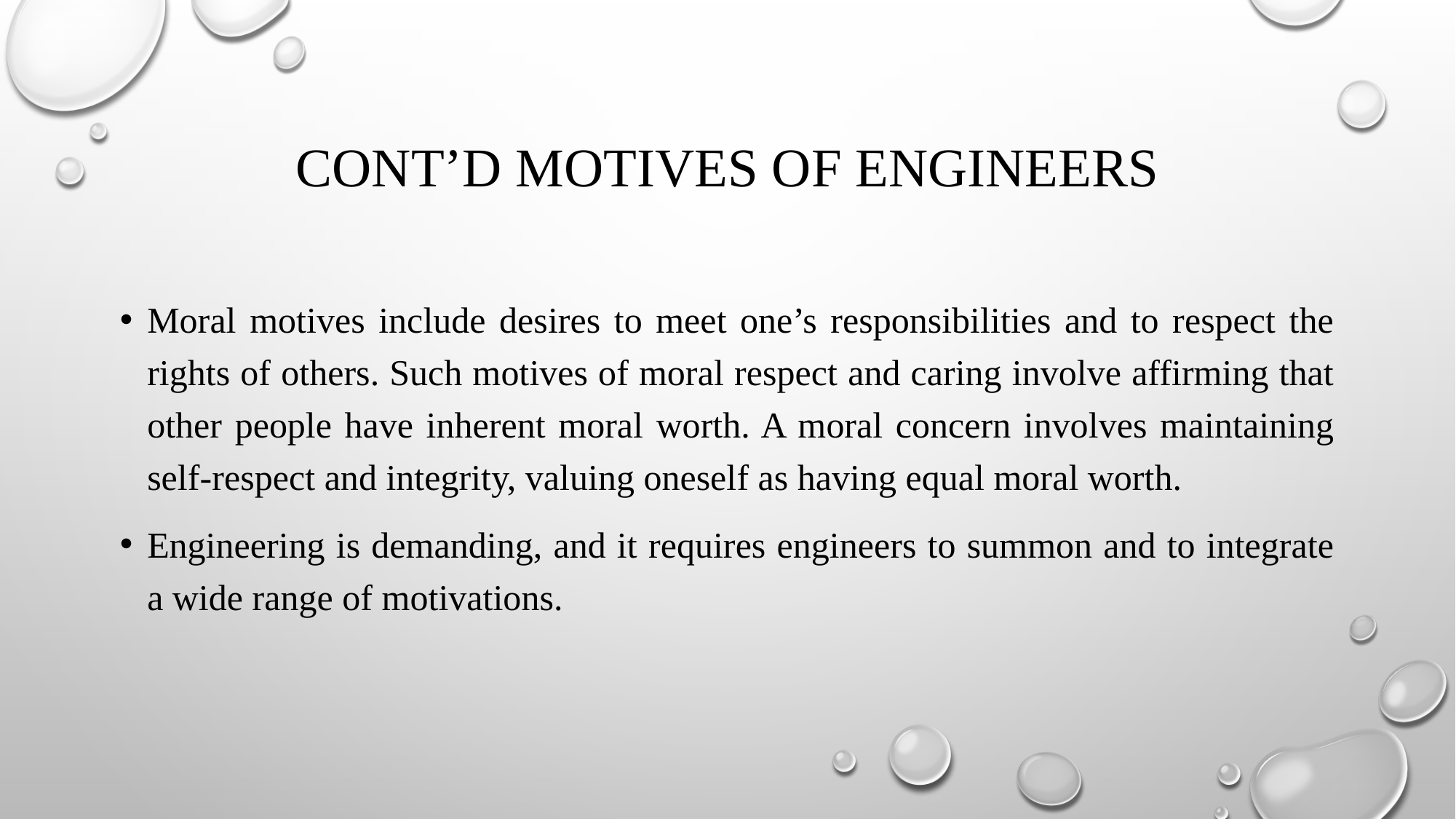

# Cont’d Motives of engineers
Moral motives include desires to meet one’s responsibilities and to respect the rights of others. Such motives of moral respect and caring involve affirming that other people have inherent moral worth. A moral concern involves maintaining self-respect and integrity, valuing oneself as having equal moral worth.
Engineering is demanding, and it requires engineers to summon and to integrate a wide range of motivations.